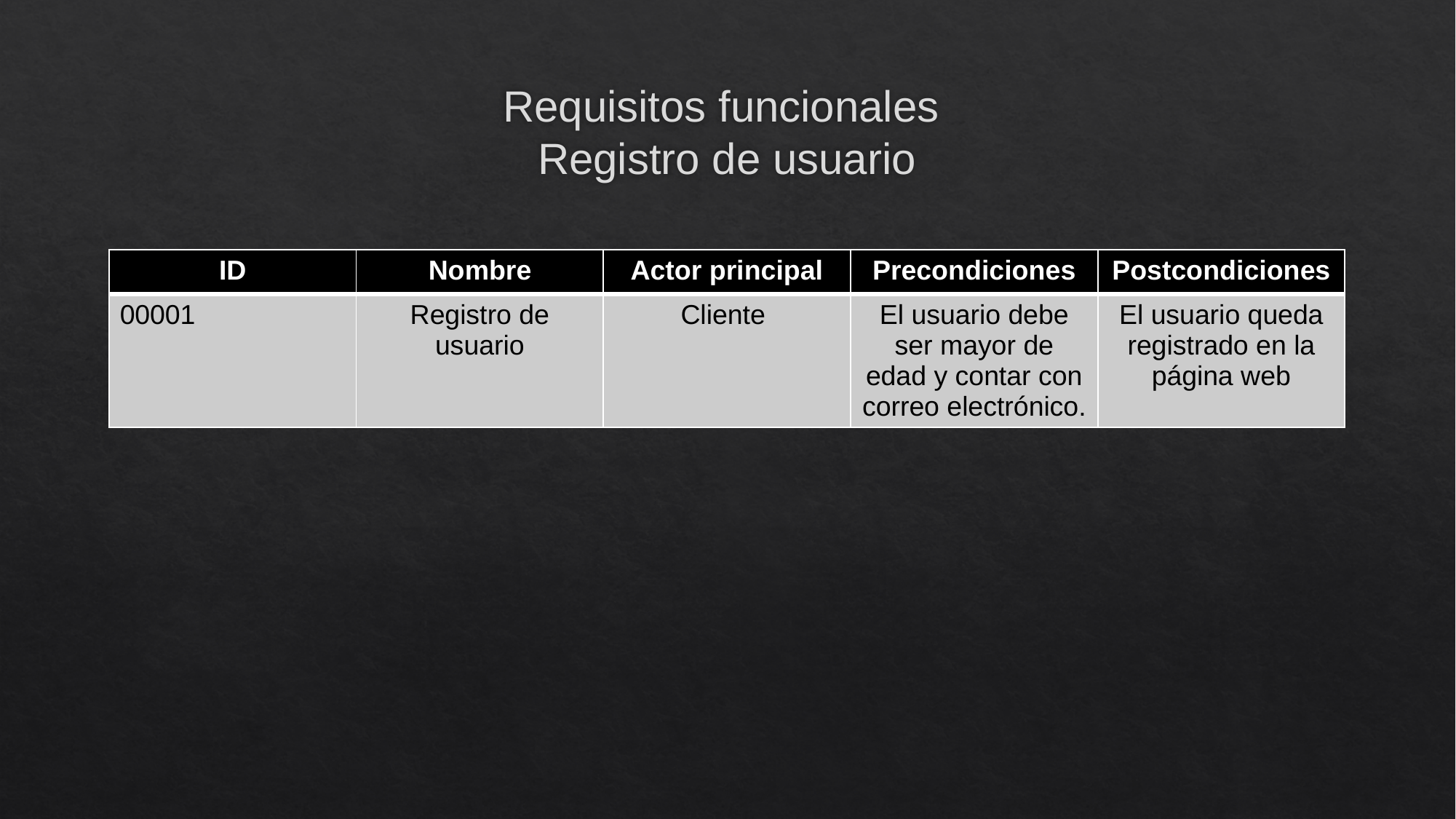

# Requisitos funcionales Registro de usuario
| ID | Nombre | Actor principal | Precondiciones | Postcondiciones |
| --- | --- | --- | --- | --- |
| 00001 | Registro de usuario | Cliente | El usuario debe ser mayor de edad y contar con correo electrónico. | El usuario queda registrado en la página web |